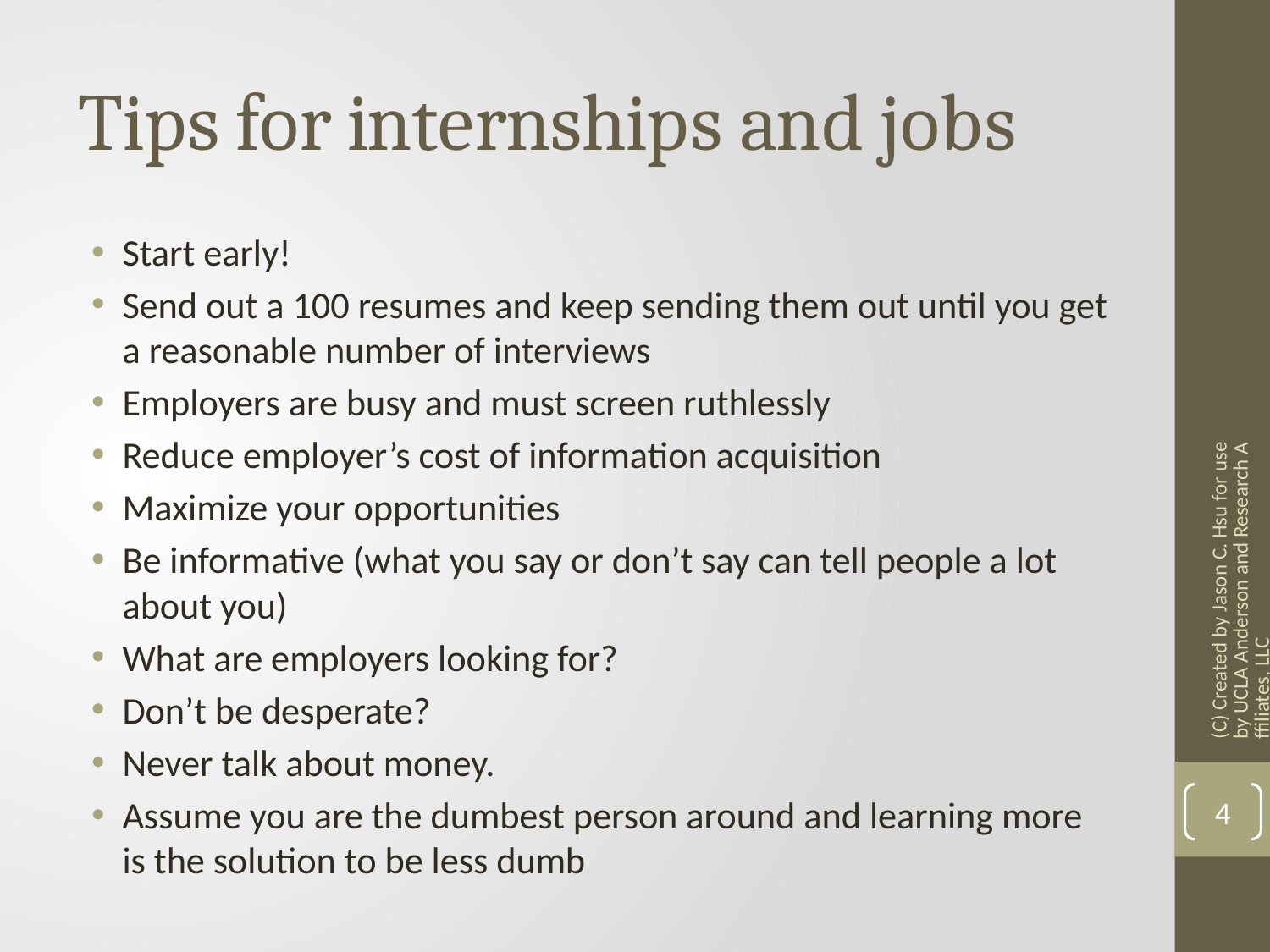

# Tips for internships and jobs
Start early!
Send out a 100 resumes and keep sending them out until you get a reasonable number of interviews
Employers are busy and must screen ruthlessly
Reduce employer’s cost of information acquisition
Maximize your opportunities
Be informative (what you say or don’t say can tell people a lot about you)
What are employers looking for?
Don’t be desperate?
Never talk about money.
Assume you are the dumbest person around and learning more is the solution to be less dumb
(C) Created by Jason C. Hsu for use by UCLA Anderson and Research Affiliates, LLC
4